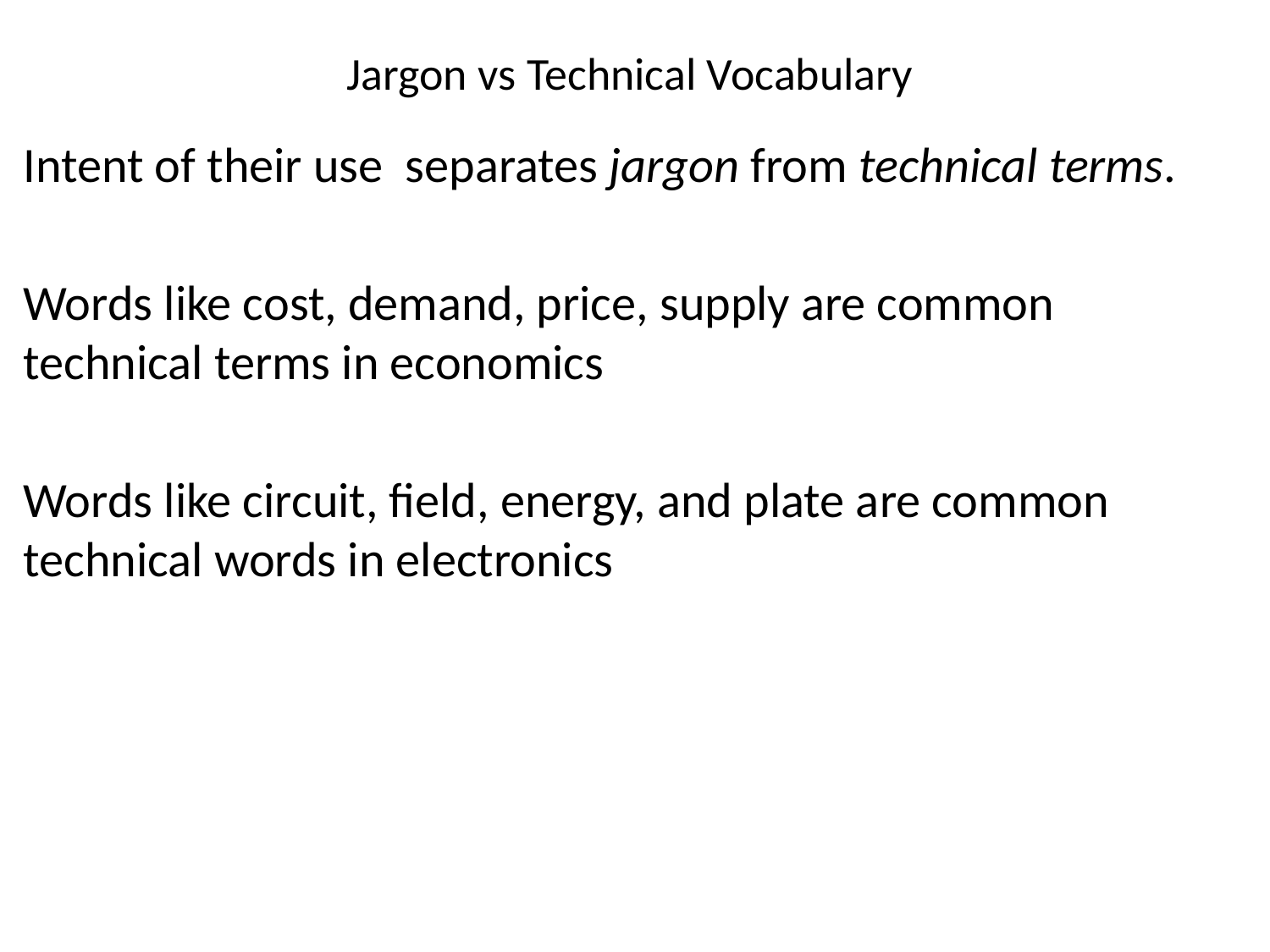

# Jargon vs Technical Vocabulary
Intent of their use  separates jargon from technical terms.

Words like cost, demand, price, supply are common technical terms in economics

Words like circuit, field, energy, and plate are common technical words in electronics